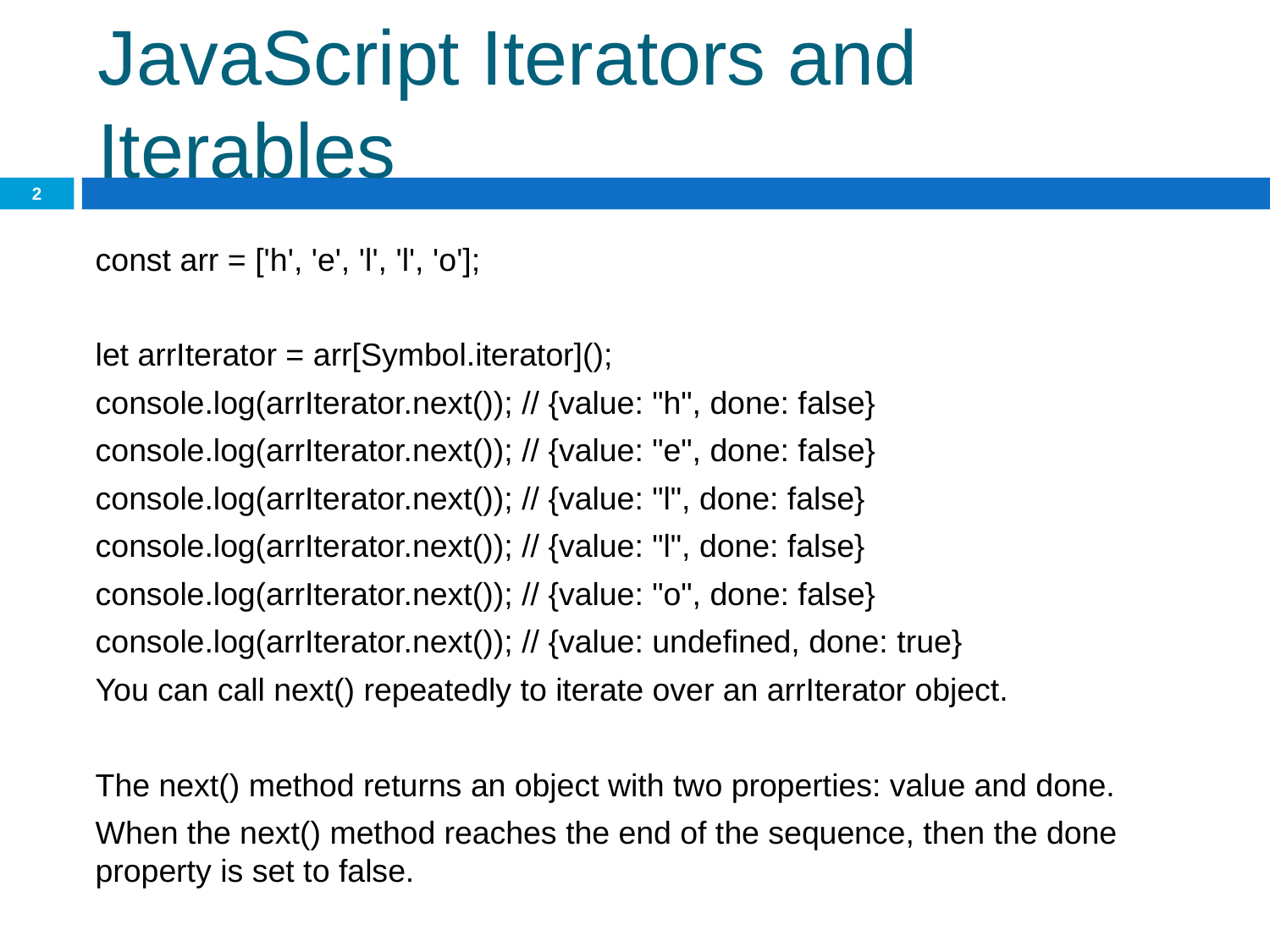

# JavaScript Iterators and Iterables
2
const arr = ['h', 'e', 'l', 'l', 'o'];

let arrIterator = arr[Symbol.iterator]();
console.log(arrIterator.next()); // {value: "h", done: false}
console.log(arrIterator.next()); // {value: "e", done: false}
console.log(arrIterator.next()); // {value: "l", done: false}
console.log(arrIterator.next()); // {value: "l", done: false}
console.log(arrIterator.next()); // {value: "o", done: false}
console.log(arrIterator.next()); // {value: undefined, done: true}
You can call next() repeatedly to iterate over an arrIterator object.

The next() method returns an object with two properties: value and done.
When the next() method reaches the end of the sequence, then the done property is set to false.